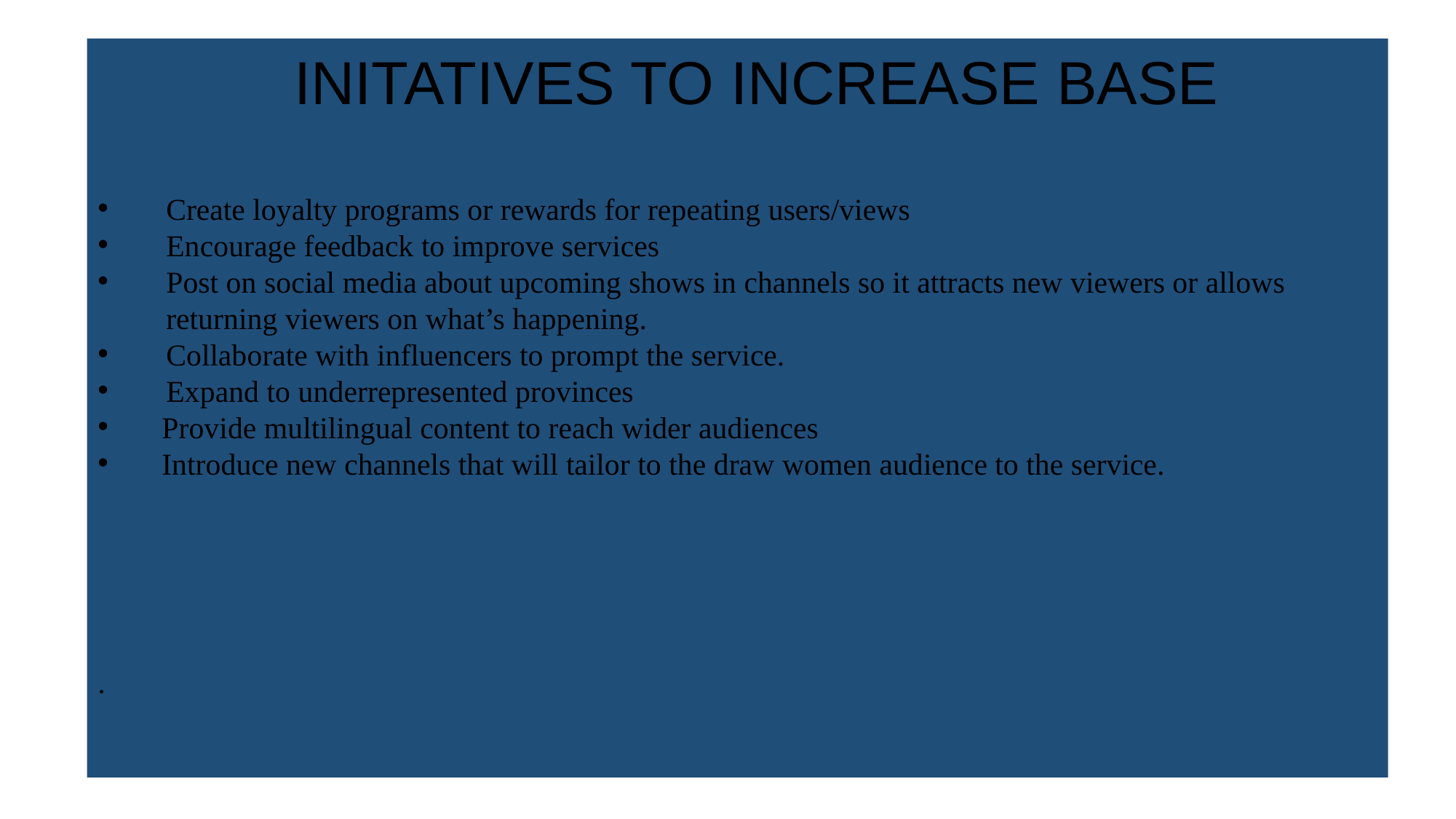

INITATIVES TO INCREASE BASE

Create loyalty programs or rewards for repeating users/views
Encourage feedback to improve services
Post on social media about upcoming shows in channels so it attracts new viewers or allows returning viewers on what’s happening.
Collaborate with influencers to prompt the service.
Expand to underrepresented provinces
   Provide multilingual content to reach wider audiences
   Introduce new channels that will tailor to the draw women audience to the service.

.